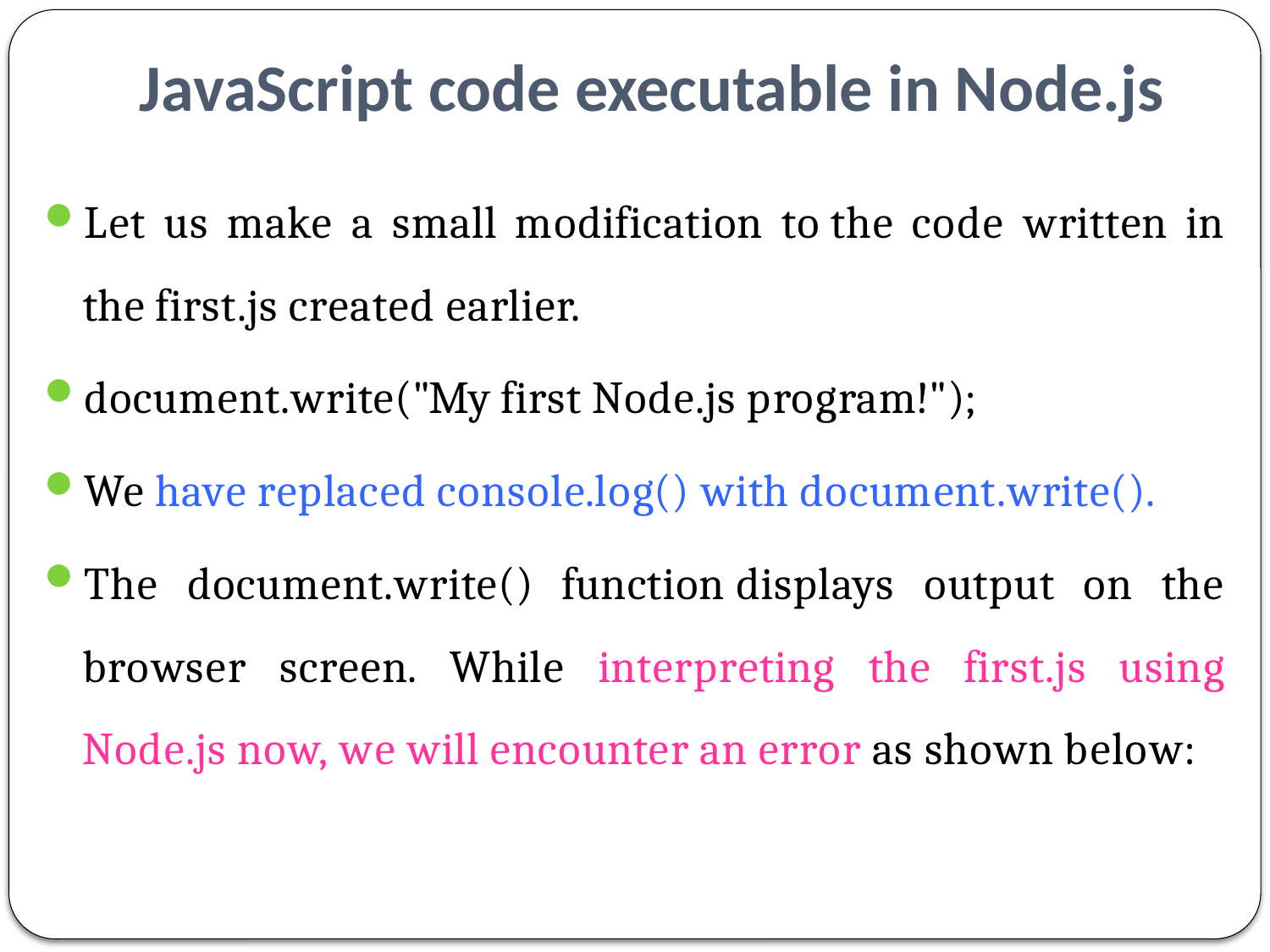

# JavaScript code executable in Node.js
Let us make a small modification to the code written in the first.js created earlier.
document.write("My first Node.js program!");
We have replaced console.log() with document.write().
The document.write() function displays output on the browser screen. While interpreting the first.js using Node.js now, we will encounter an error as shown below: